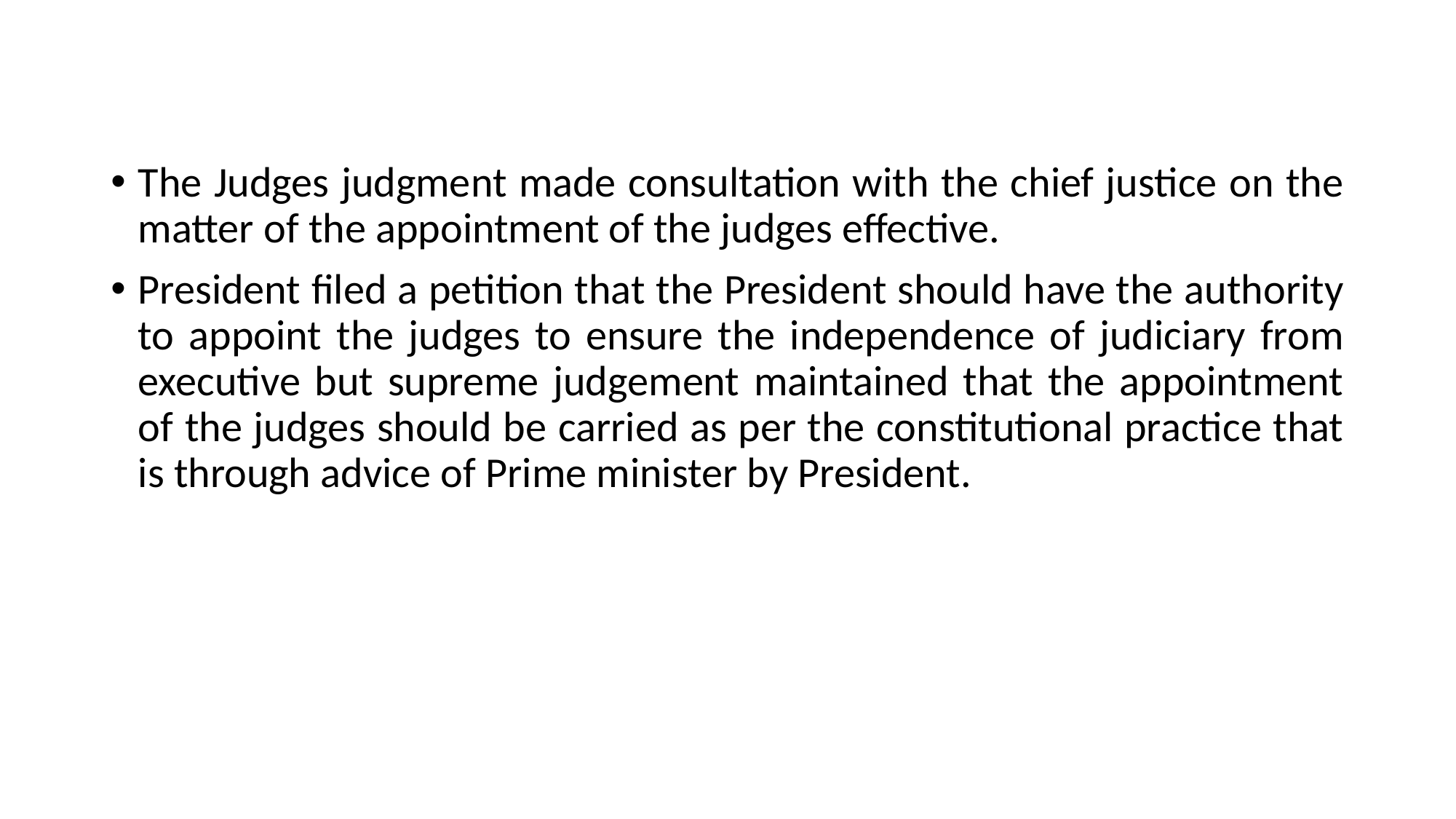

The Judges judgment made consultation with the chief justice on the matter of the appointment of the judges effective.
President filed a petition that the President should have the authority to appoint the judges to ensure the independence of judiciary from executive but supreme judgement maintained that the appointment of the judges should be carried as per the constitutional practice that is through advice of Prime minister by President.